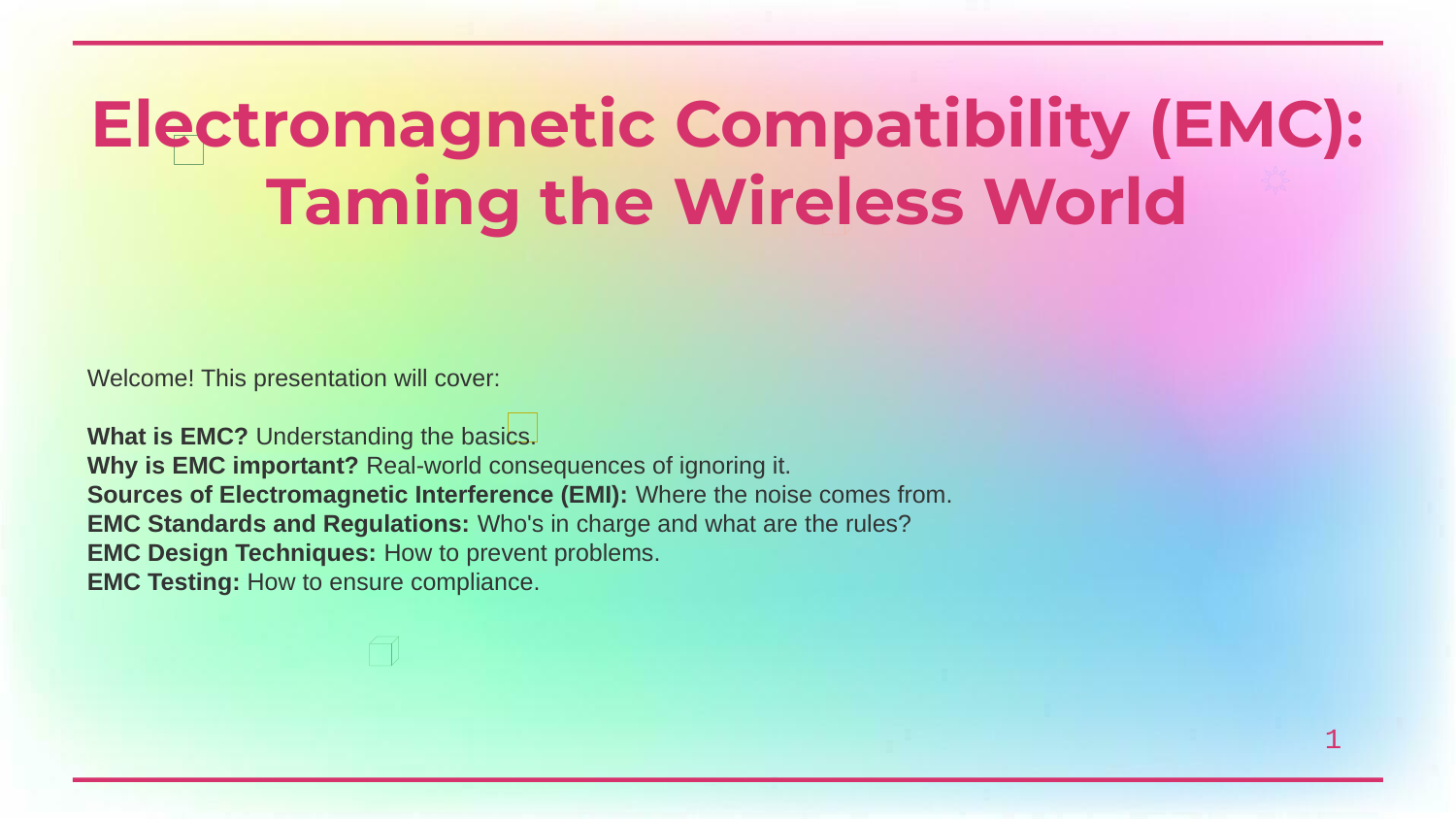

Electromagnetic Compatibility (EMC): Taming the Wireless World

Welcome! This presentation will cover:

What is EMC? Understanding the basics.
Why is EMC important? Real-world consequences of ignoring it.
Sources of Electromagnetic Interference (EMI): Where the noise comes from.
EMC Standards and Regulations: Who's in charge and what are the rules?
EMC Design Techniques: How to prevent problems.
EMC Testing: How to ensure compliance.

1